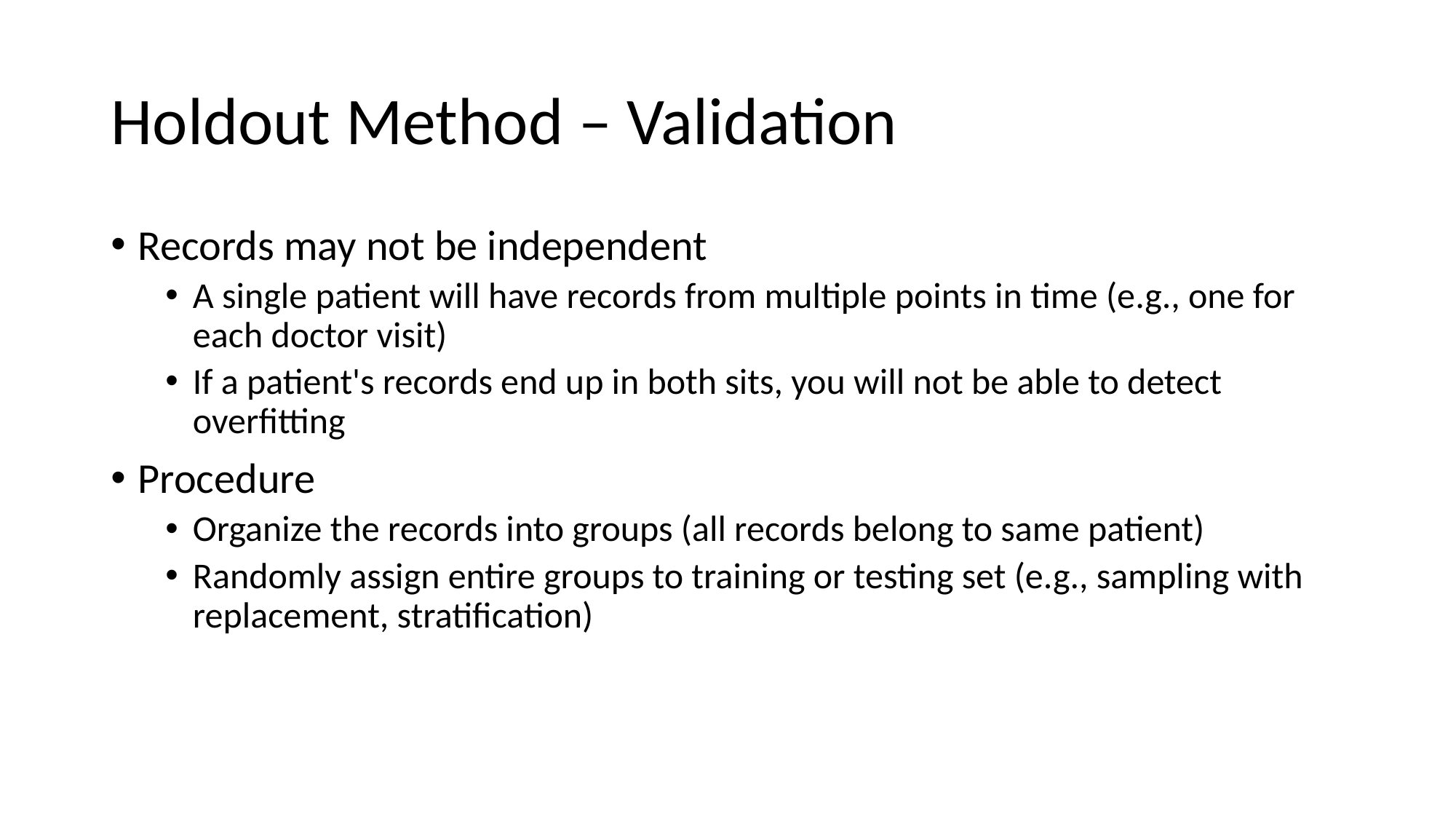

# Holdout Method – Validation
Records may not be independent
A single patient will have records from multiple points in time (e.g., one for each doctor visit)
If a patient's records end up in both sits, you will not be able to detect overfitting
Procedure
Organize the records into groups (all records belong to same patient)
Randomly assign entire groups to training or testing set (e.g., sampling with replacement, stratification)